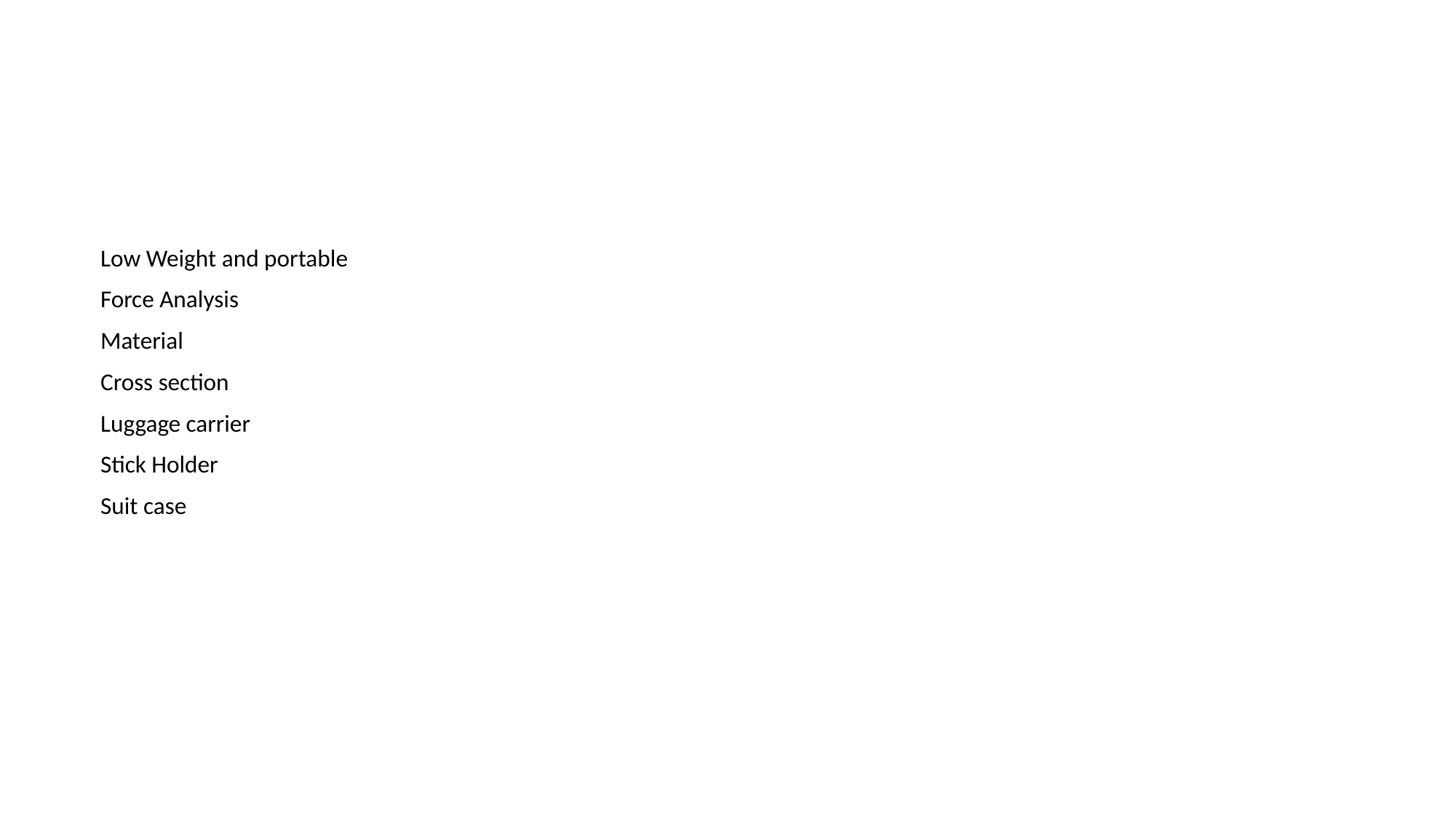

#
Low Weight and portable
Force Analysis
Material
Cross section
Luggage carrier
Stick Holder
Suit case